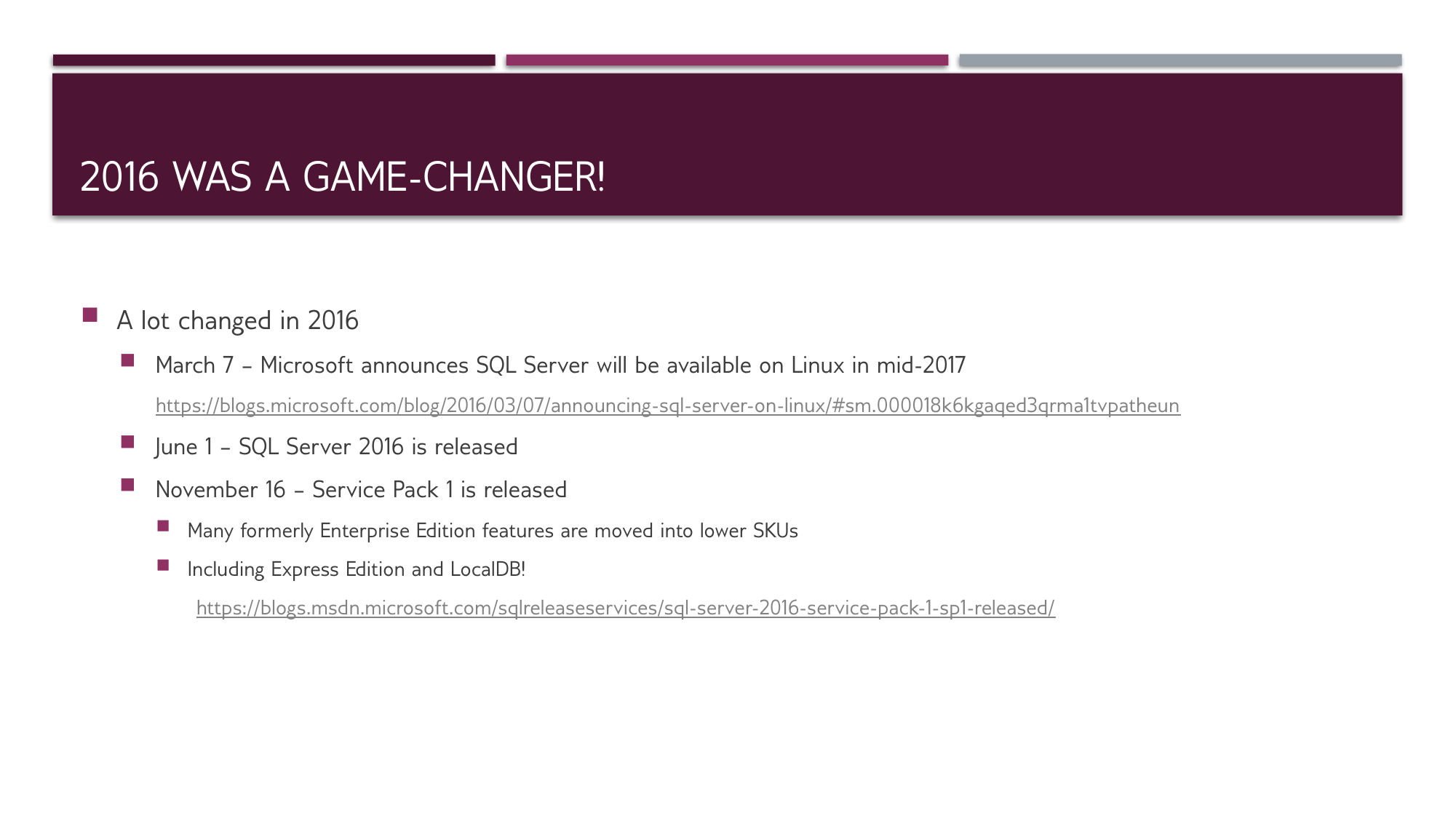

# 2016 Was a Game-Changer!
A lot changed in 2016
March 7 – Microsoft announces SQL Server will be available on Linux in mid-2017
https://blogs.microsoft.com/blog/2016/03/07/announcing-sql-server-on-linux/#sm.000018k6kgaqed3qrma1tvpatheun
June 1 – SQL Server 2016 is released
November 16 – Service Pack 1 is released
Many formerly Enterprise Edition features are moved into lower SKUs
Including Express Edition and LocalDB!
https://blogs.msdn.microsoft.com/sqlreleaseservices/sql-server-2016-service-pack-1-sp1-released/